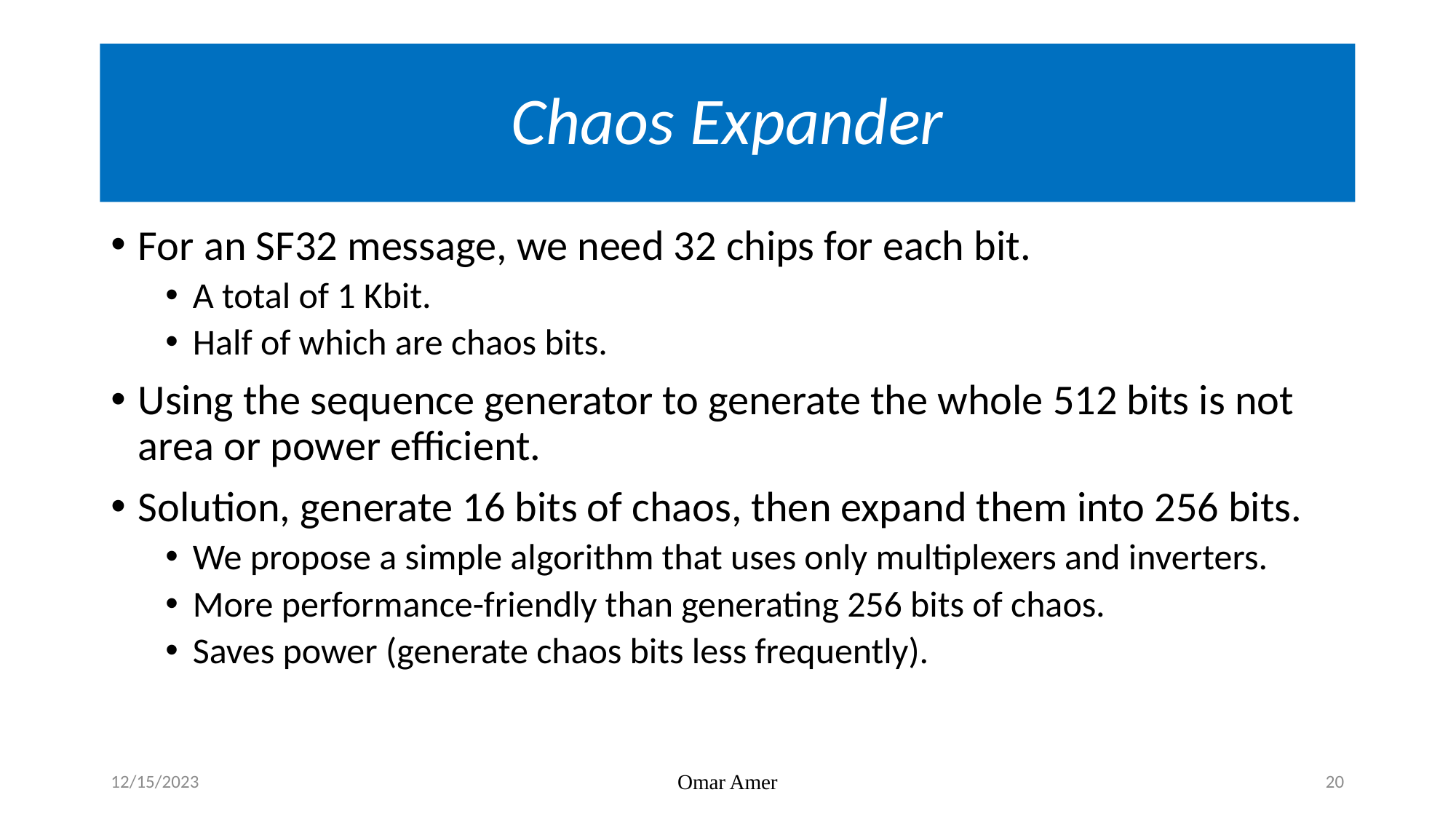

# Chaos Expander
For an SF32 message, we need 32 chips for each bit.
A total of 1 Kbit.
Half of which are chaos bits.
Using the sequence generator to generate the whole 512 bits is not area or power efficient.
Solution, generate 16 bits of chaos, then expand them into 256 bits.
We propose a simple algorithm that uses only multiplexers and inverters.
More performance-friendly than generating 256 bits of chaos.
Saves power (generate chaos bits less frequently).

12/15/2023
Omar Amer
20